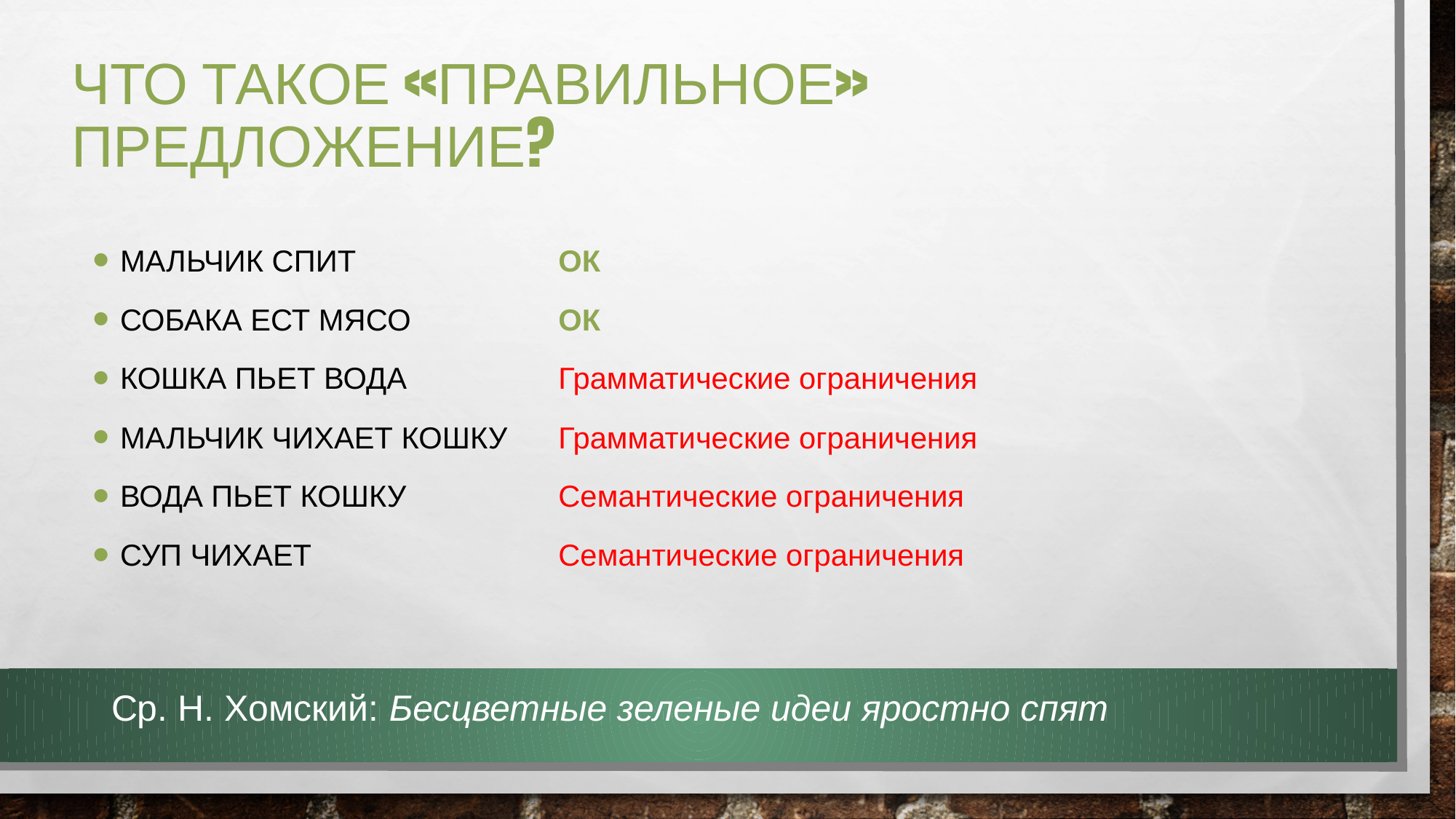

# Что такое «правильное» предложение?
Ок
ок
Грамматические ограничения
Грамматические ограничения
Семантические ограничения
Семантические ограничения

Мальчик спит
Собака ест мясо
Кошка пьет вода
мальчик чихает кошку
Вода пьет кошку
Суп чихает

Ср. Н. Хомский: Бесцветные зеленые идеи яростно спят